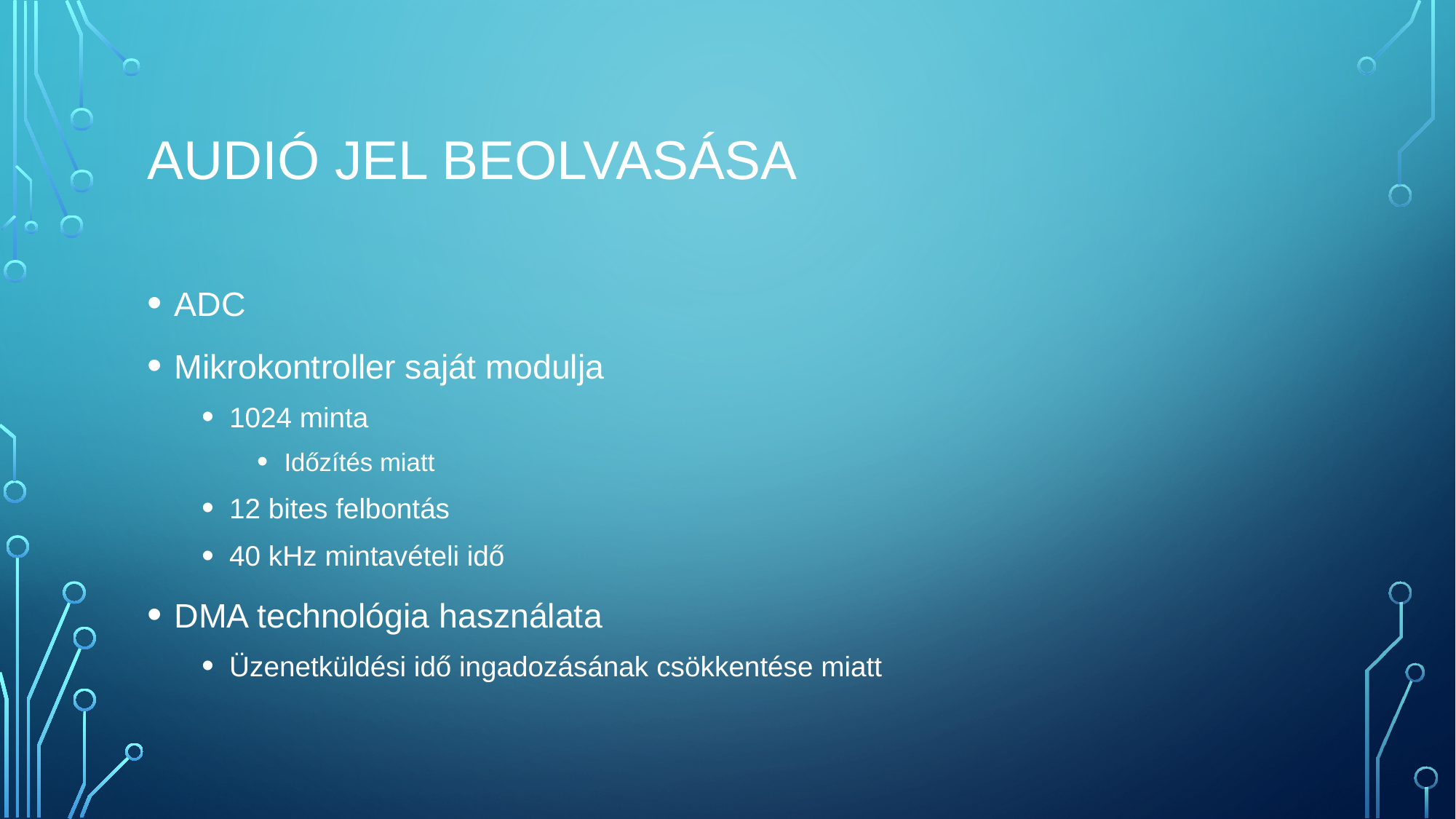

# Audió jel beolvasása
ADC
Mikrokontroller saját modulja
1024 minta
Időzítés miatt
12 bites felbontás
40 kHz mintavételi idő
DMA technológia használata
Üzenetküldési idő ingadozásának csökkentése miatt